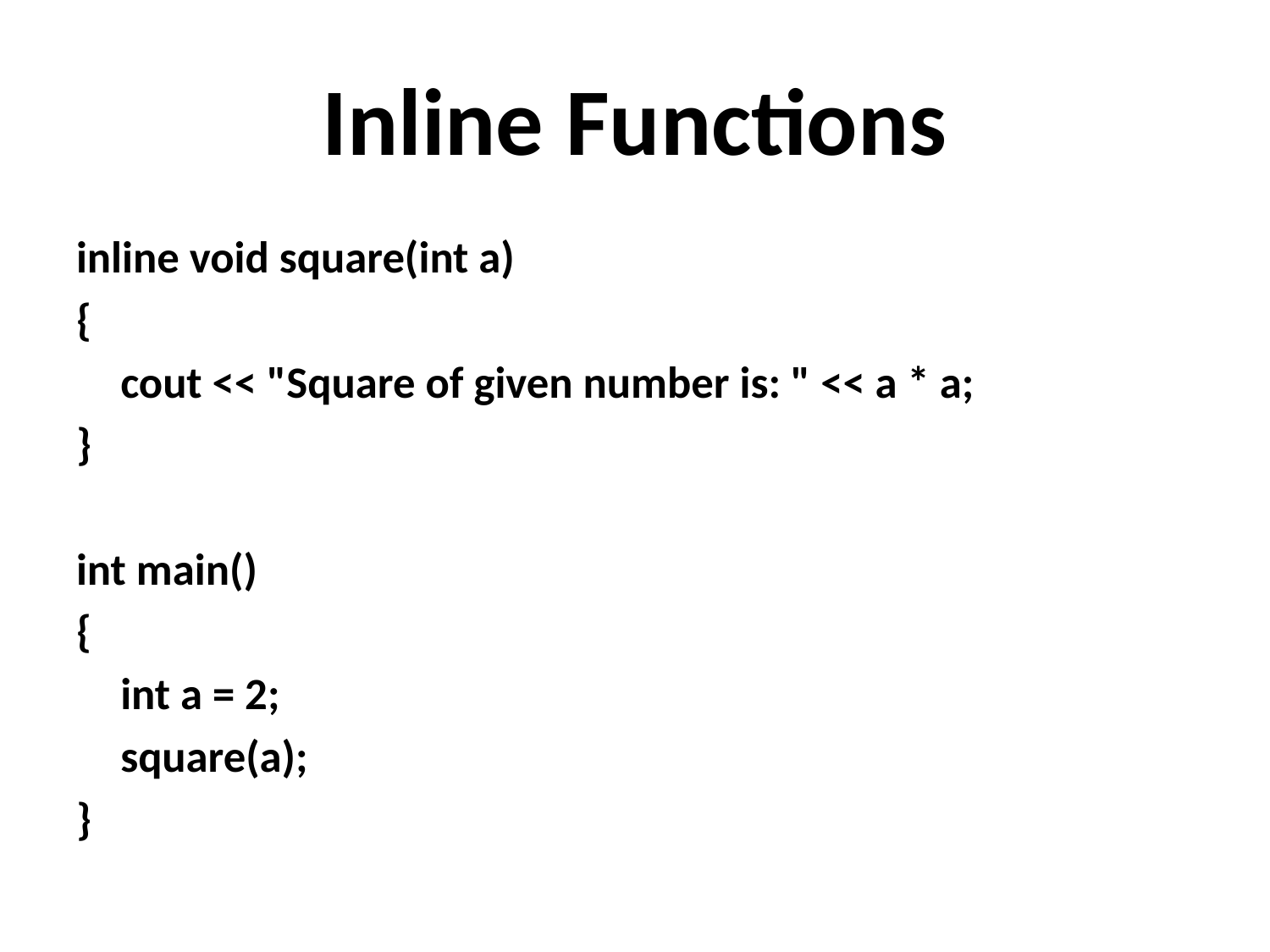

# Inline Functions
inline void square(int a)
{
	cout << "Square of given number is: " << a * a;
}

int main()
{
	int a = 2;
	square(a);
}